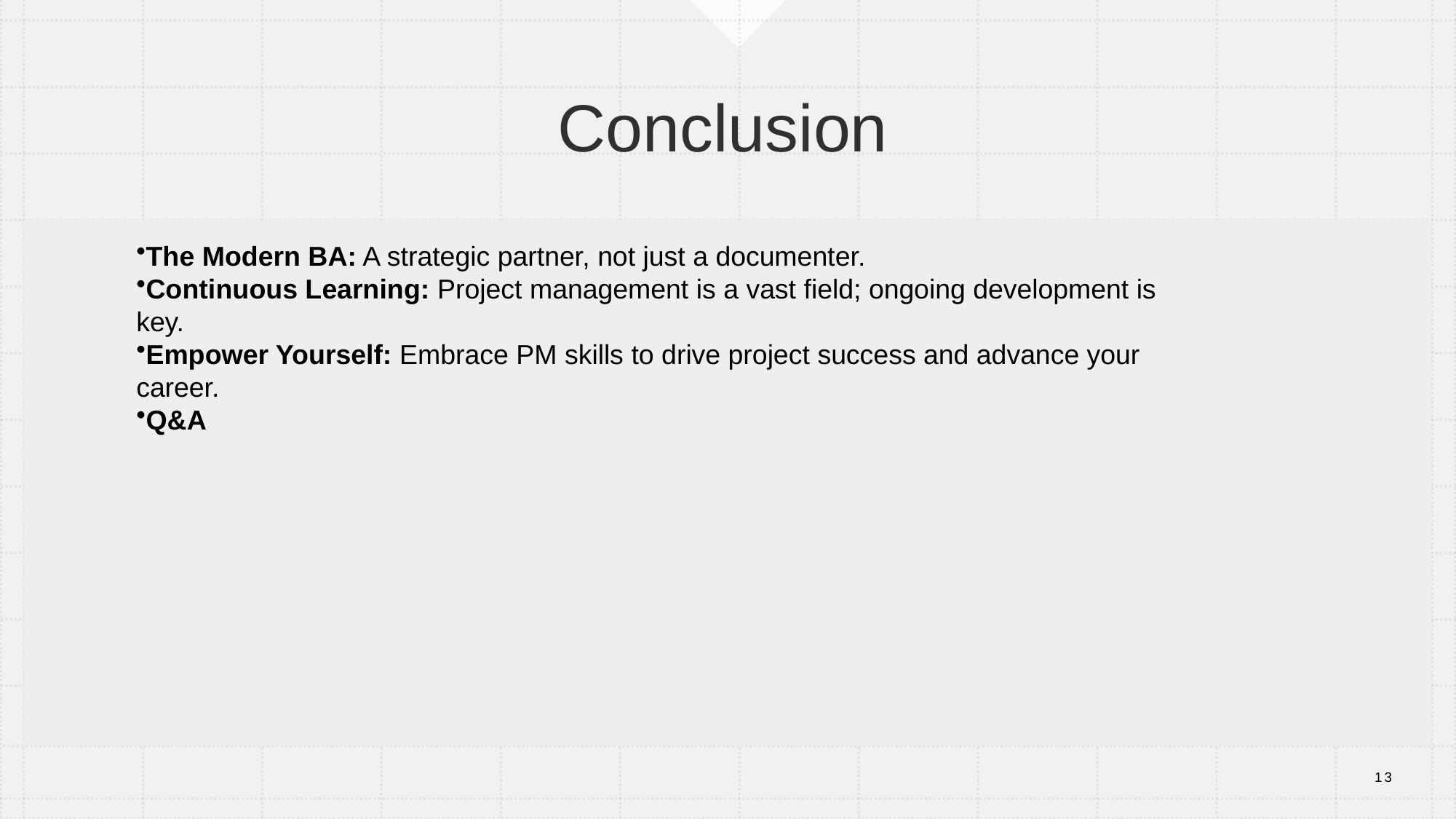

# Conclusion
The Modern BA: A strategic partner, not just a documenter.
Continuous Learning: Project management is a vast field; ongoing development is key.
Empower Yourself: Embrace PM skills to drive project success and advance your career.
Q&A
13